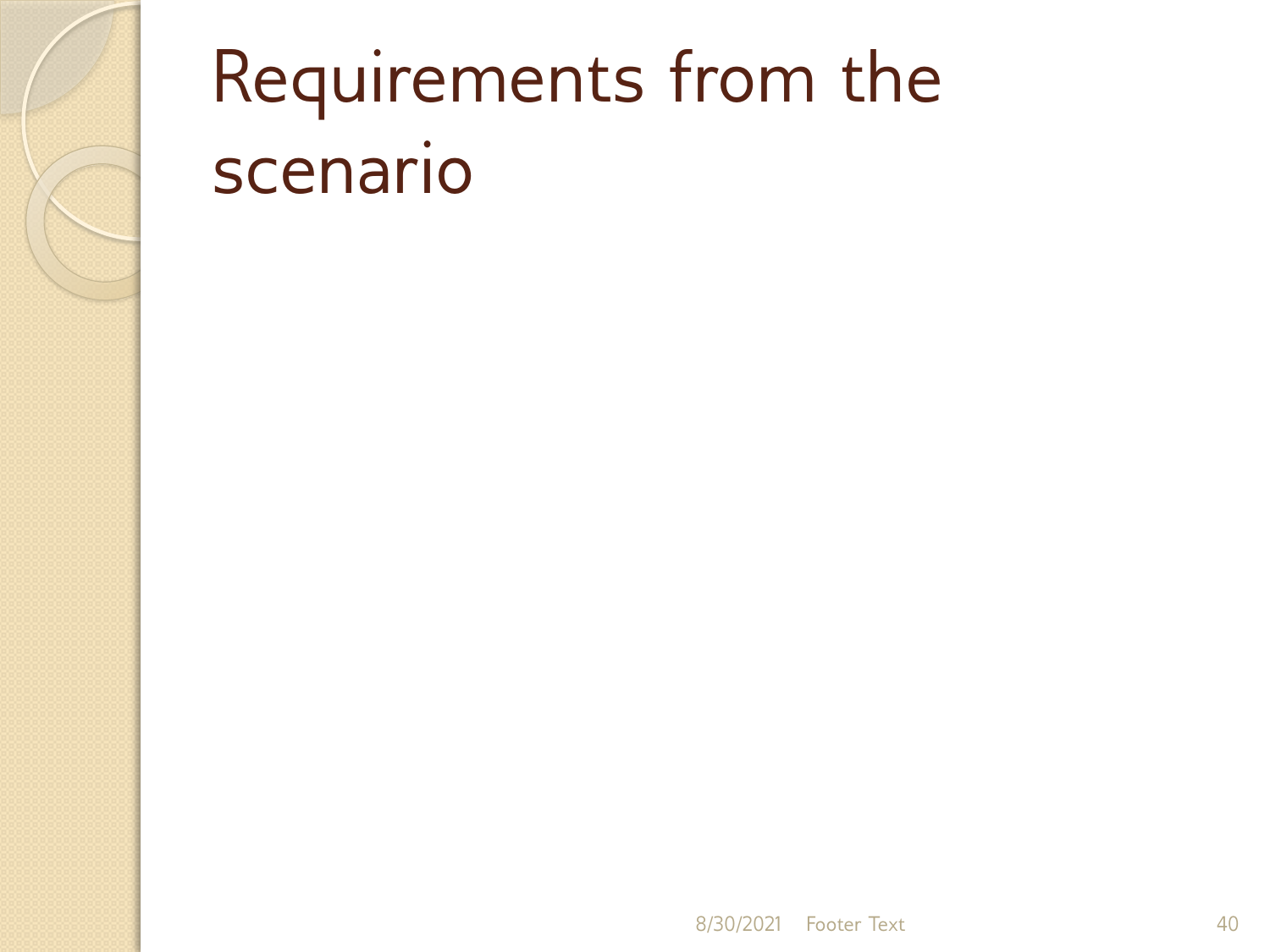

# Requirements from the scenario

8/30/2021
Footer Text
40